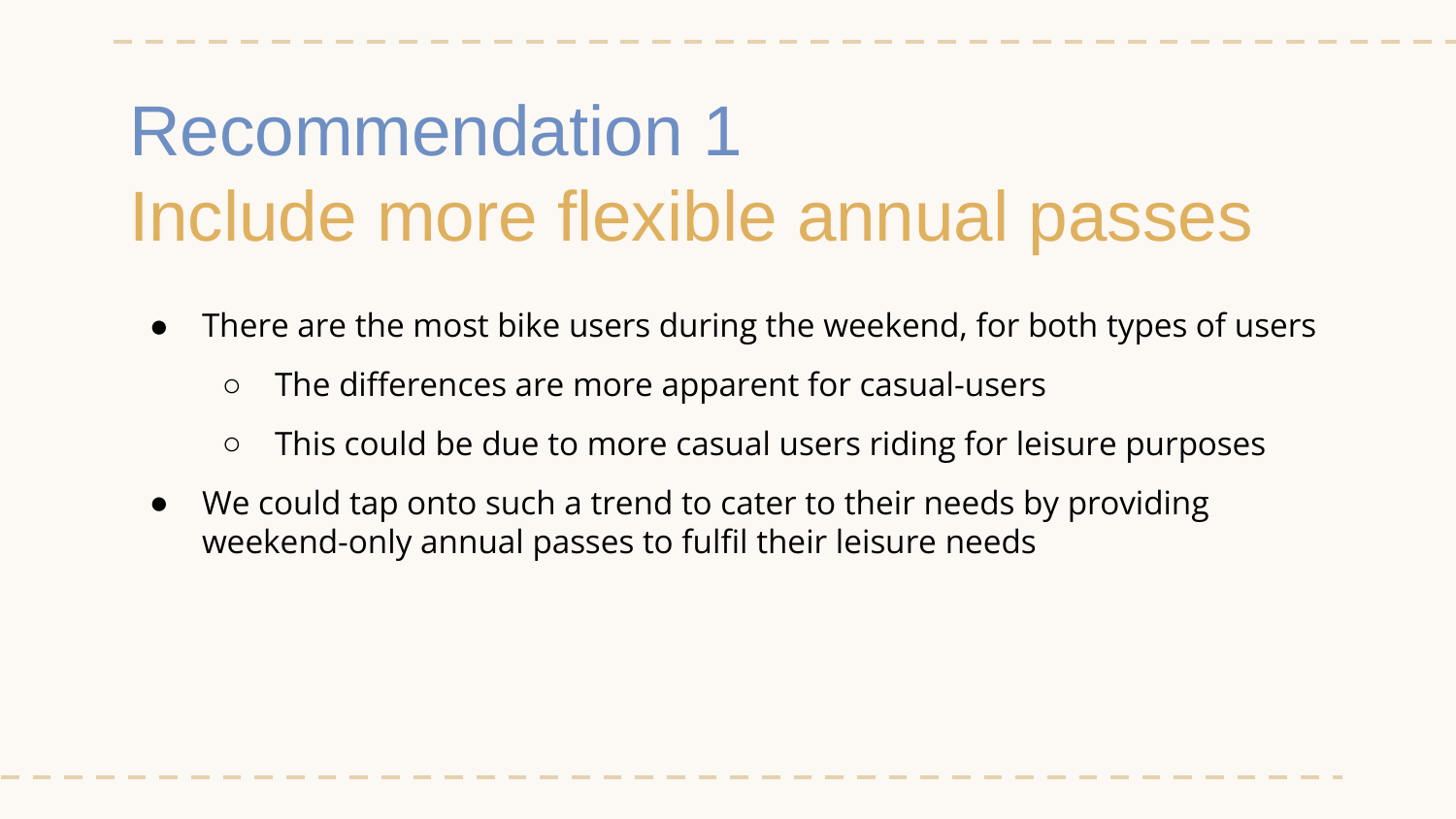

# Recommendation 1
Include more flexible annual passes
There are the most bike users during the weekend, for both types of users
The differences are more apparent for casual-users
This could be due to more casual users riding for leisure purposes
We could tap onto such a trend to cater to their needs by providing weekend-only annual passes to fulfil their leisure needs